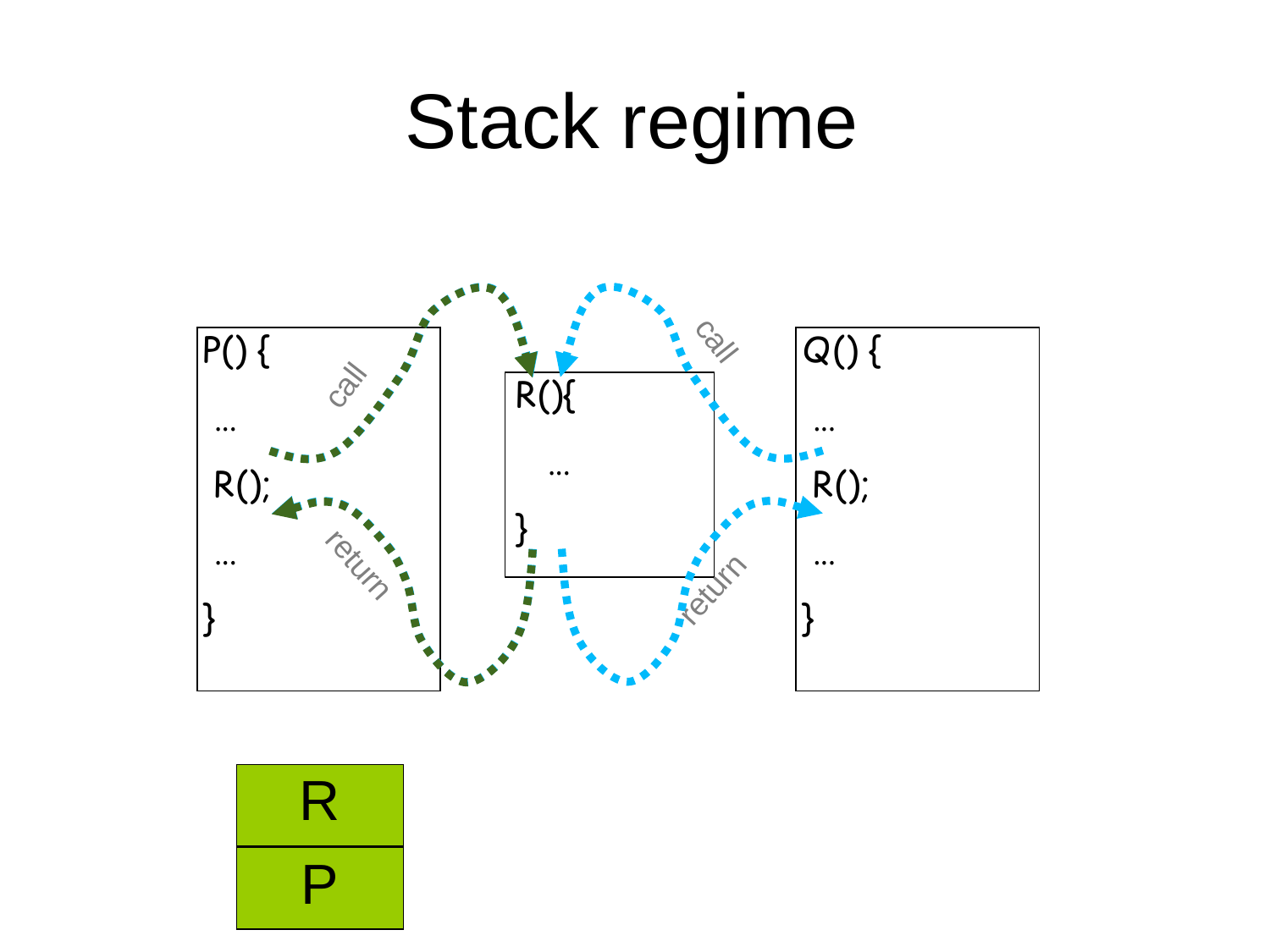

# Stack regime

call
P() {
 …
 R();
 …
}
Q() {
 …
 R();
 …
}
call

R(){
   …
}

return
return
R
P